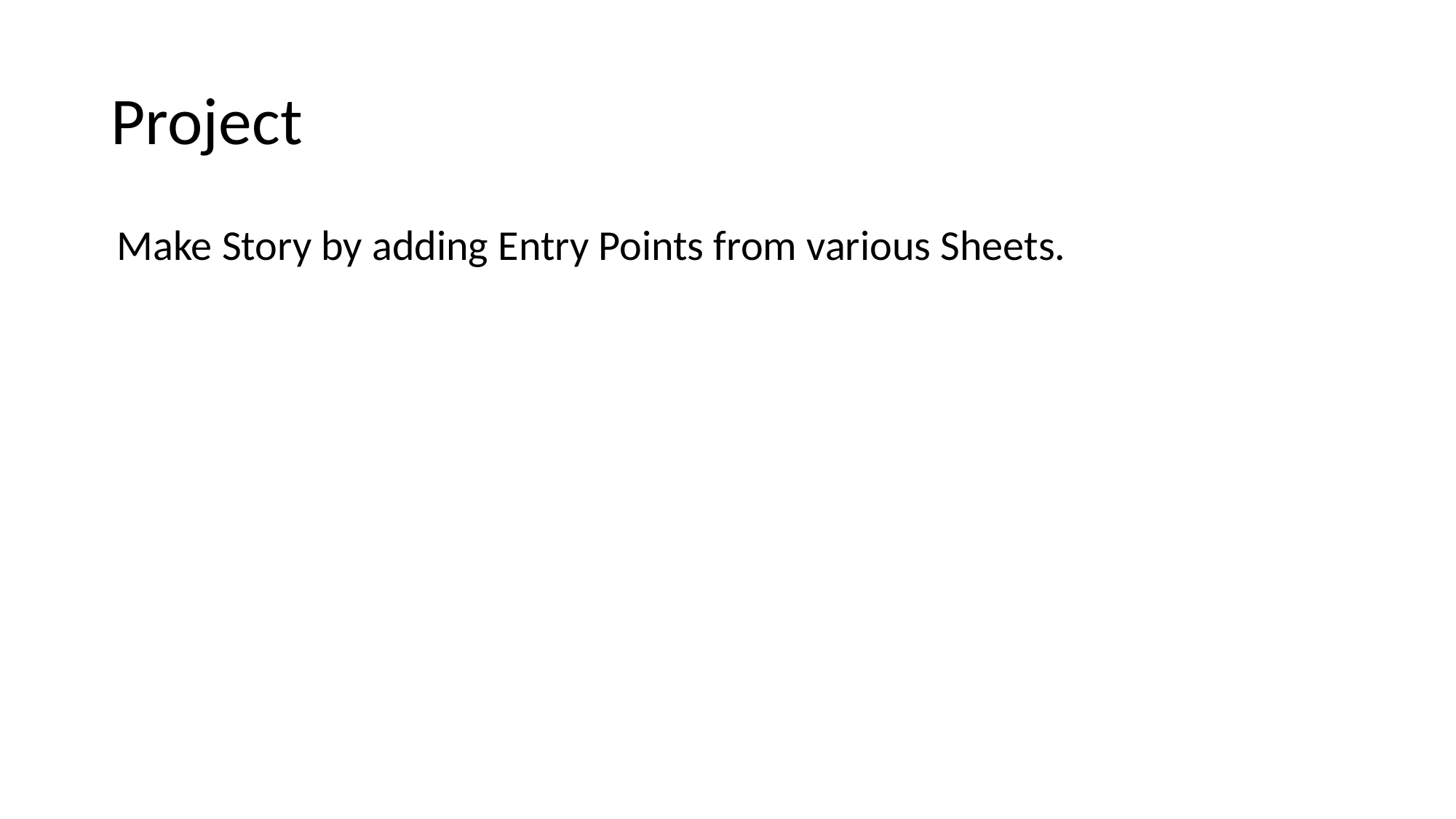

# Project
Make Story by adding Entry Points from various Sheets.